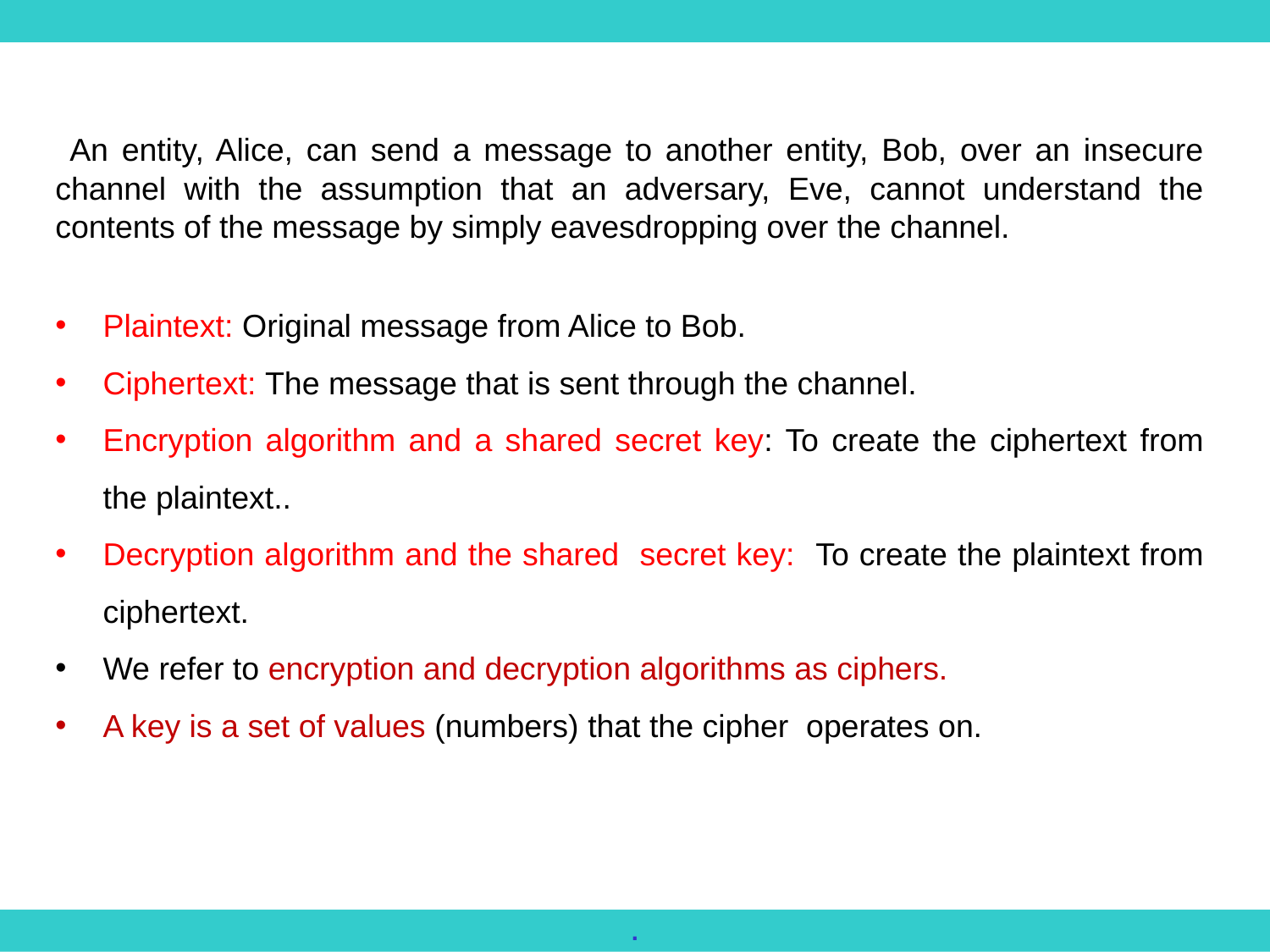

An entity, Alice, can send a message to another entity, Bob, over an insecure channel with the assumption that an adversary, Eve, cannot understand the contents of the message by simply eavesdropping over the channel.

Plaintext: Original message from Alice to Bob.
Ciphertext: The message that is sent through the channel.
Encryption algorithm and a shared secret key: To create the ciphertext from the plaintext..
Decryption algorithm and the shared  secret key:  To create the plaintext from ciphertext.
We refer to encryption and decryption algorithms as ciphers.
A key is a set of values (numbers) that the cipher  operates on.
.